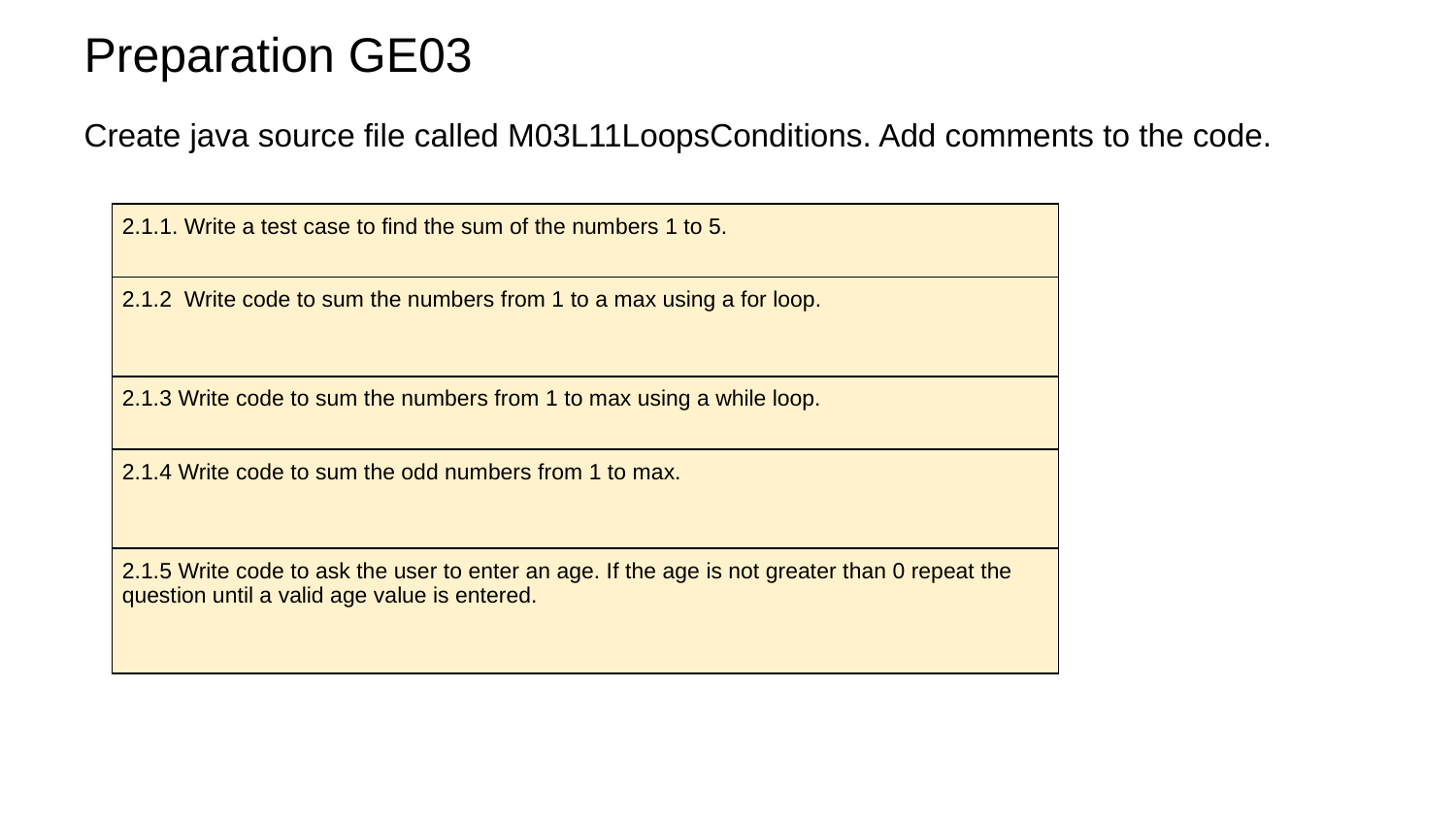

# Preparation GE03
Create java source file called M03L11LoopsConditions. Add comments to the code.
| 2.1.1. Write a test case to find the sum of the numbers 1 to 5. |
| --- |
| 2.1.2 Write code to sum the numbers from 1 to a max using a for loop. |
| 2.1.3 Write code to sum the numbers from 1 to max using a while loop. |
| 2.1.4 Write code to sum the odd numbers from 1 to max. |
| 2.1.5 Write code to ask the user to enter an age. If the age is not greater than 0 repeat the question until a valid age value is entered. |